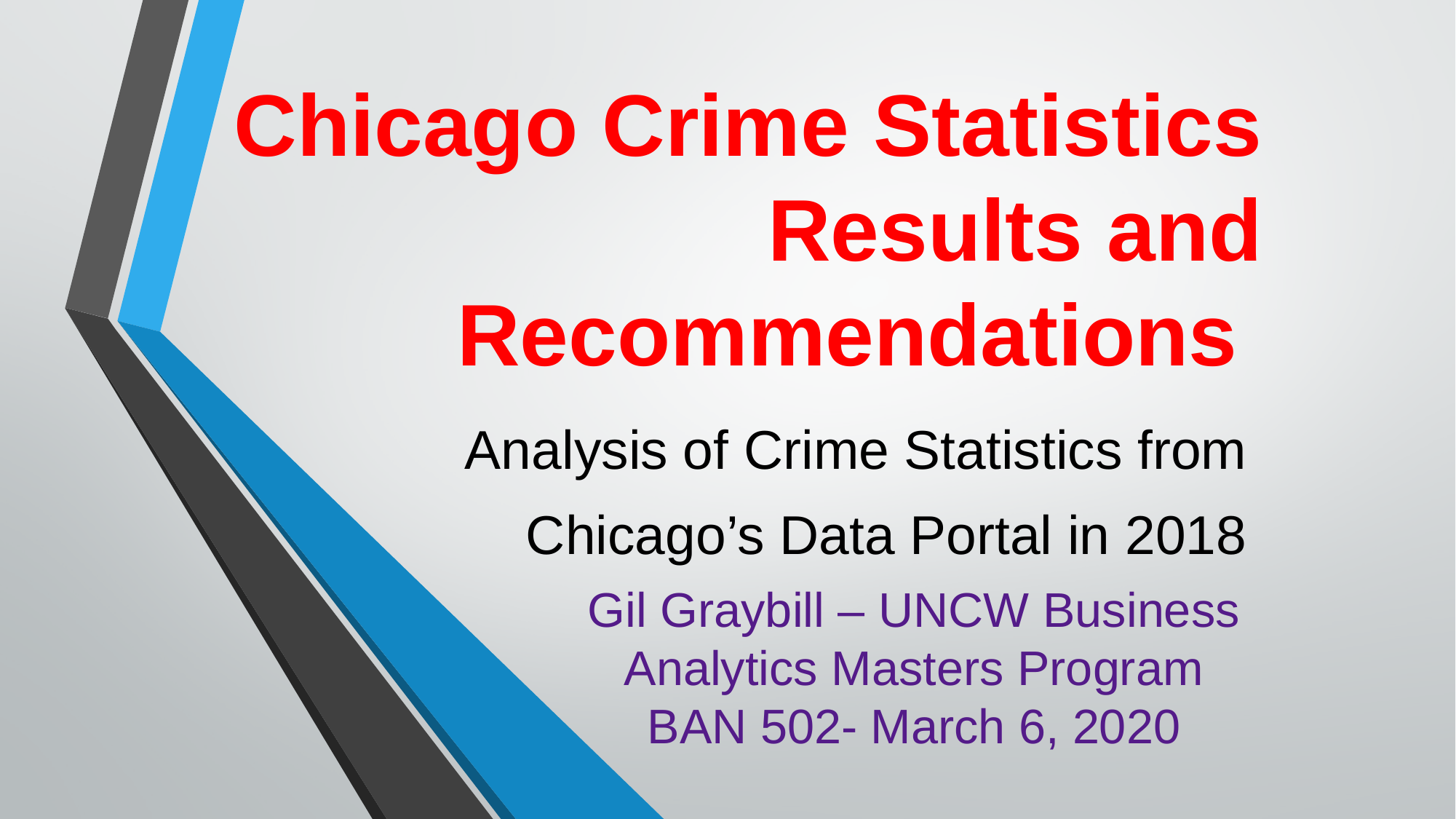

# Chicago Crime Statistics Results and Recommendations
Analysis of Crime Statistics from
Chicago’s Data Portal in 2018
Gil Graybill – UNCW Business Analytics Masters Program
BAN 502- March 6, 2020